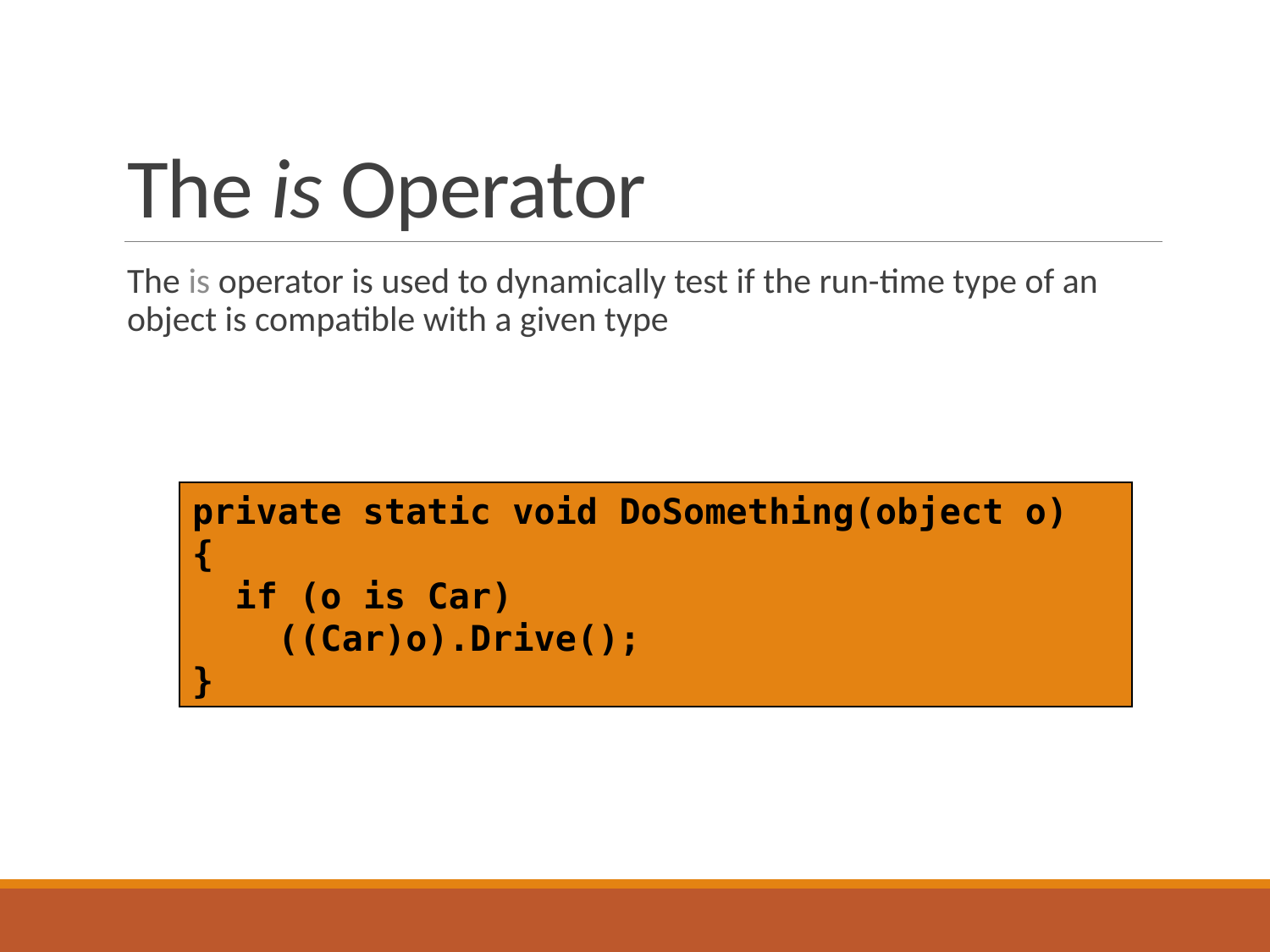

# The is Operator
The is operator is used to dynamically test if the run-time type of an object is compatible with a given type
private static void DoSomething(object o)
{
  if (o is Car)
    ((Car)o).Drive();
}